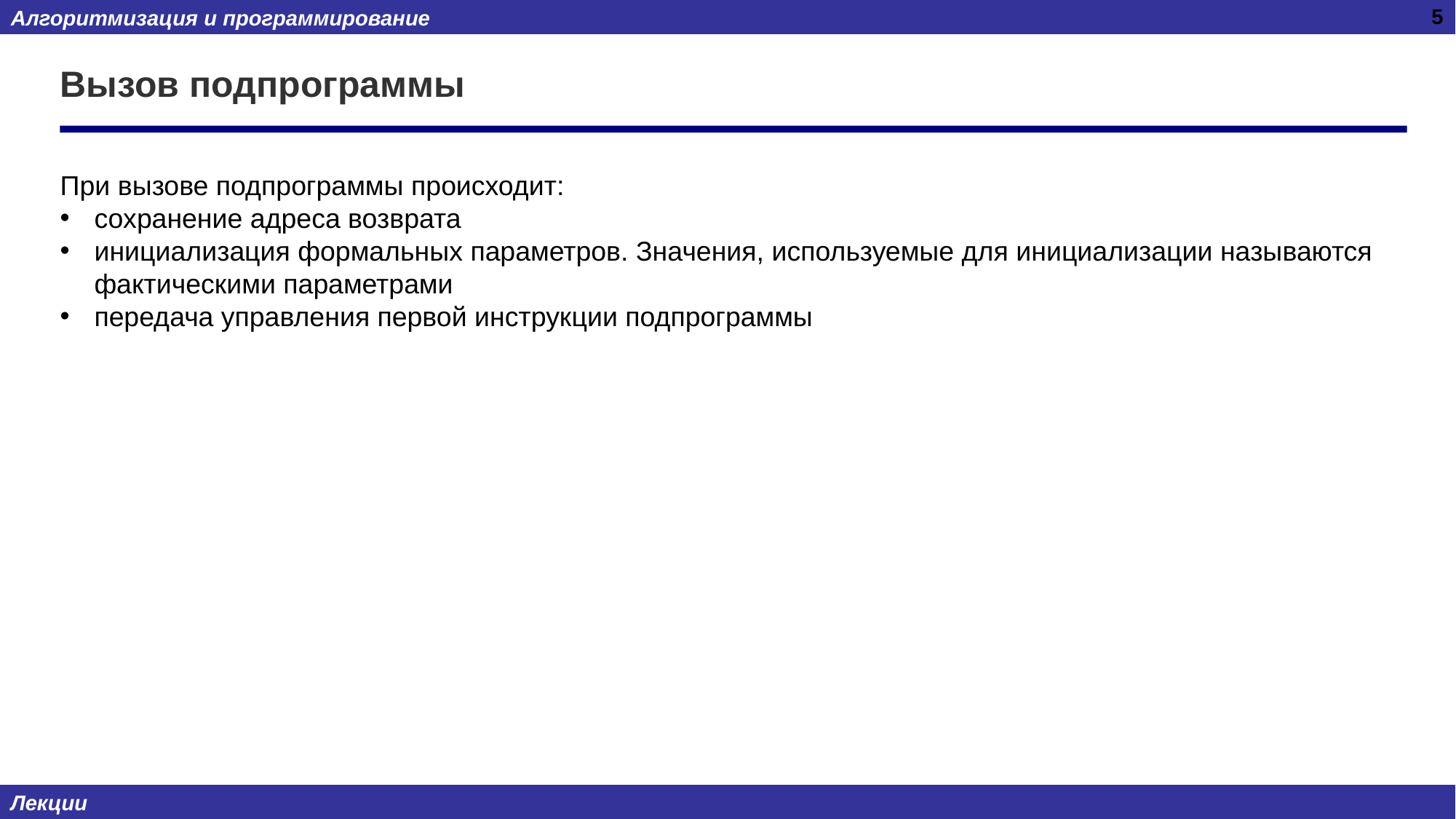

5
# Вызов подпрограммы
При вызове подпрограммы происходит:
сохранение адреса возврата
инициализация формальных параметров. Значения, используемые для инициализации называются фактическими параметрами
передача управления первой инструкции подпрограммы